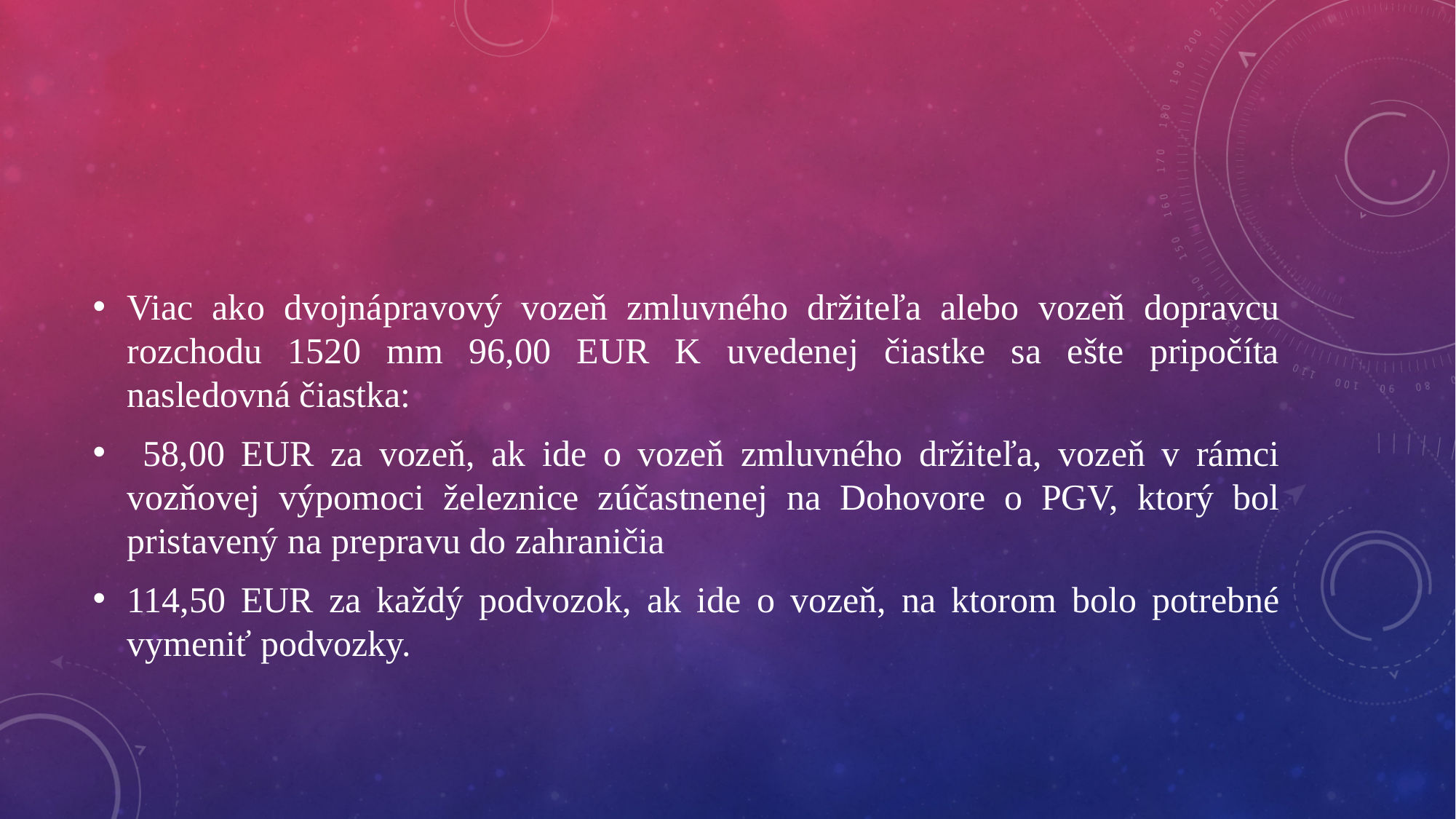

Viac ako dvojnápravový vozeň zmluvného držiteľa alebo vozeň dopravcu rozchodu 1520 mm 96,00 EUR K uvedenej čiastke sa ešte pripočíta nasledovná čiastka:
 58,00 EUR za vozeň, ak ide o vozeň zmluvného držiteľa, vozeň v rámci vozňovej výpomoci železnice zúčastnenej na Dohovore o PGV, ktorý bol pristavený na prepravu do zahraničia
114,50 EUR za každý podvozok, ak ide o vozeň, na ktorom bolo potrebné vymeniť podvozky.